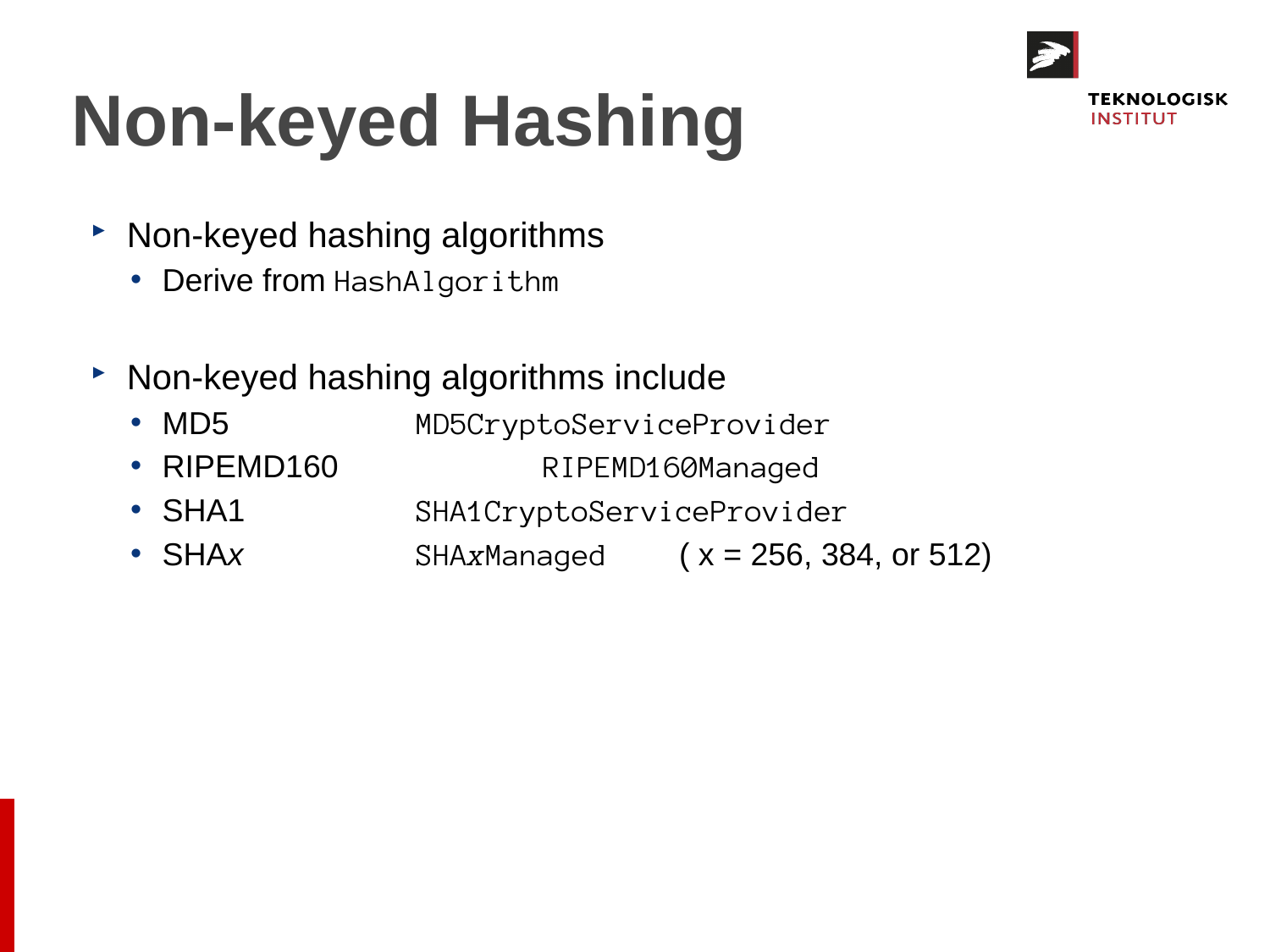

# Non-keyed Hashing
Non-keyed hashing algorithms
Derive from HashAlgorithm

Non-keyed hashing algorithms include
MD5		MD5CryptoServiceProvider
RIPEMD160		RIPEMD160Managed
SHA1		SHA1CryptoServiceProvider
SHAx		SHAxManaged	 ( x = 256, 384, or 512)